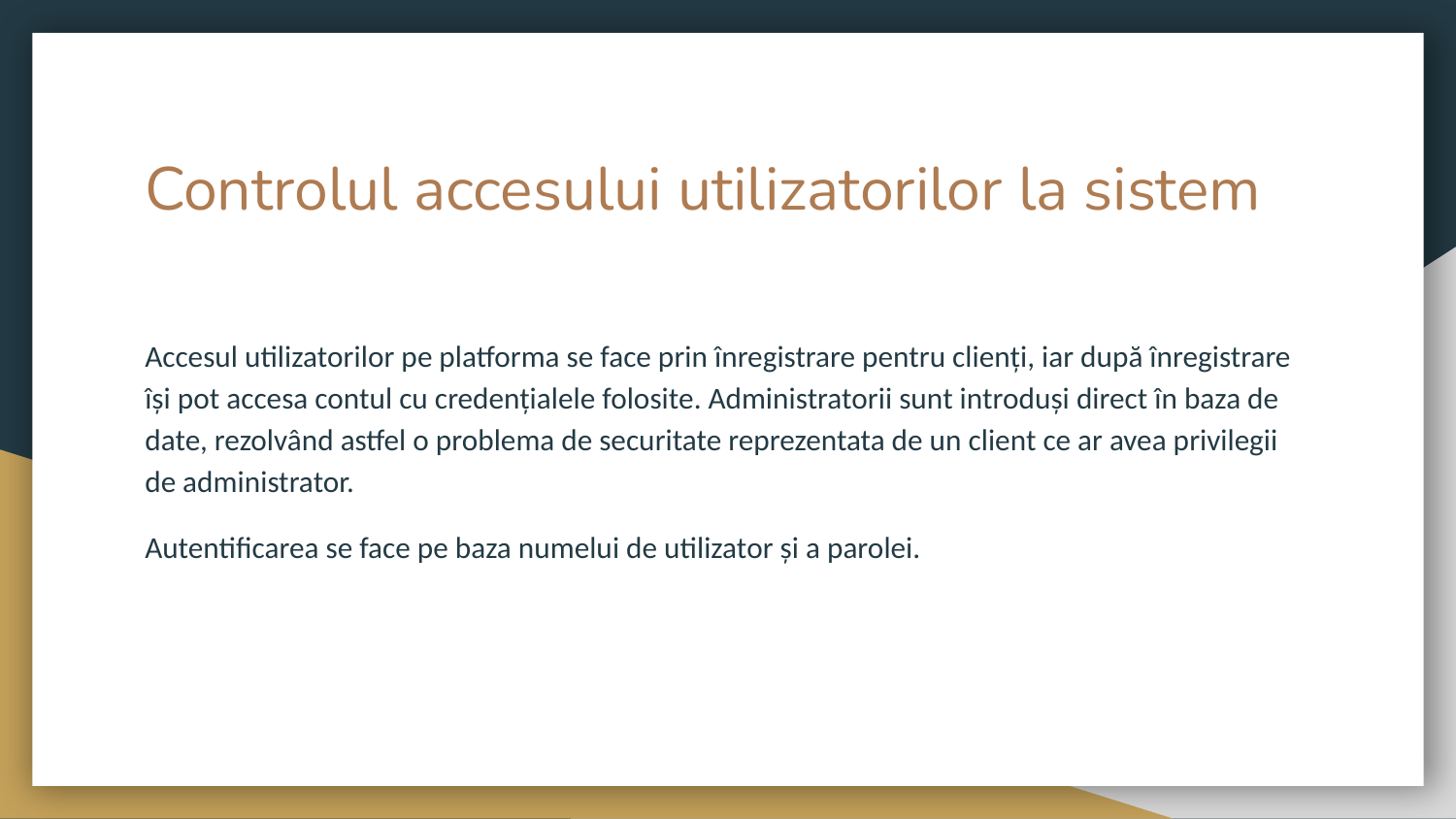

# Controlul accesului utilizatorilor la sistem
Accesul utilizatorilor pe platforma se face prin înregistrare pentru clienți, iar după înregistrare își pot accesa contul cu credențialele folosite. Administratorii sunt introduși direct în baza de date, rezolvând astfel o problema de securitate reprezentata de un client ce ar avea privilegii de administrator.
Autentificarea se face pe baza numelui de utilizator și a parolei.